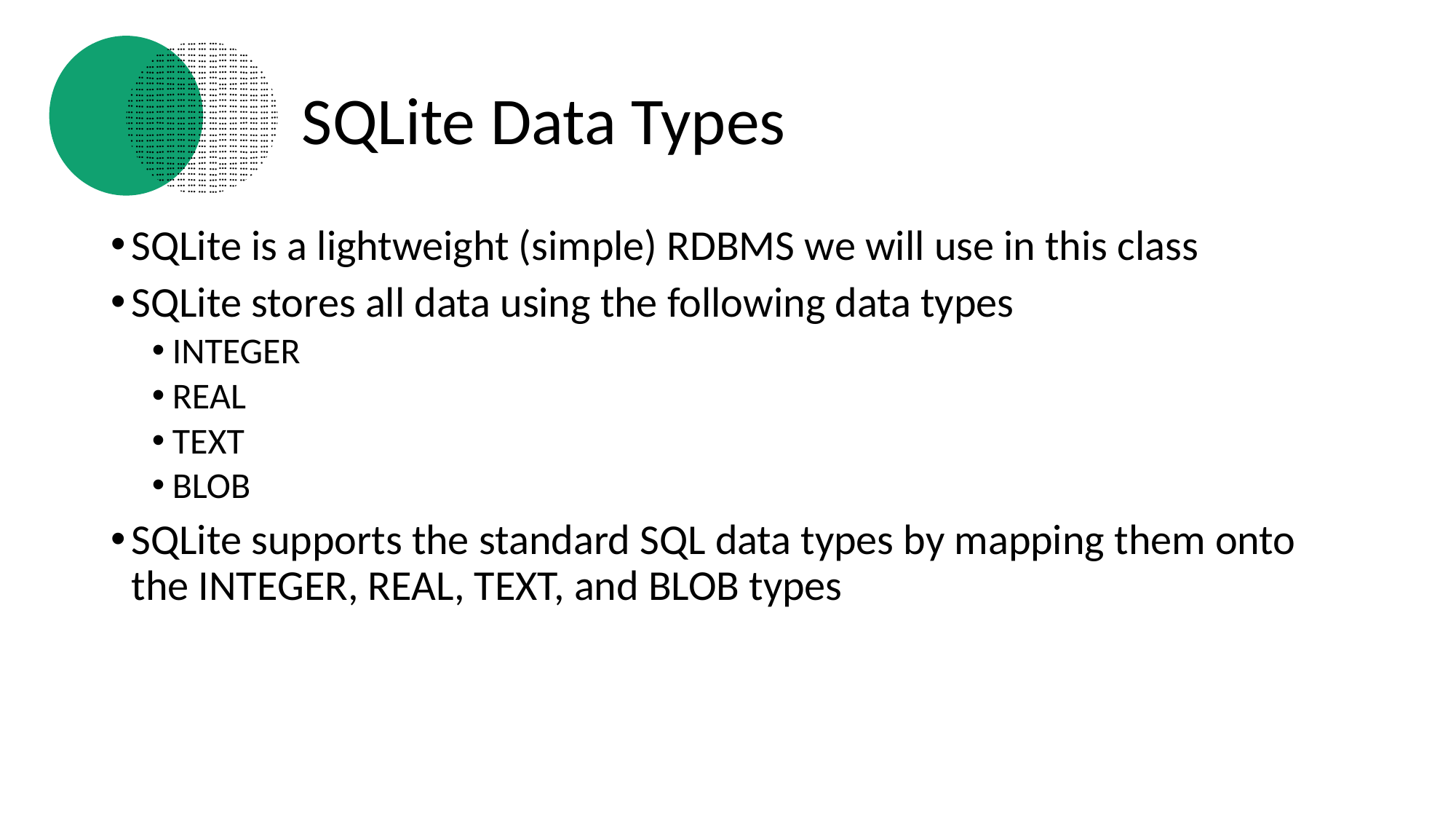

# SQLite Data Types
SQLite is a lightweight (simple) RDBMS we will use in this class
SQLite stores all data using the following data types
INTEGER
REAL
TEXT
BLOB
SQLite supports the standard SQL data types by mapping them onto the INTEGER, REAL, TEXT, and BLOB types